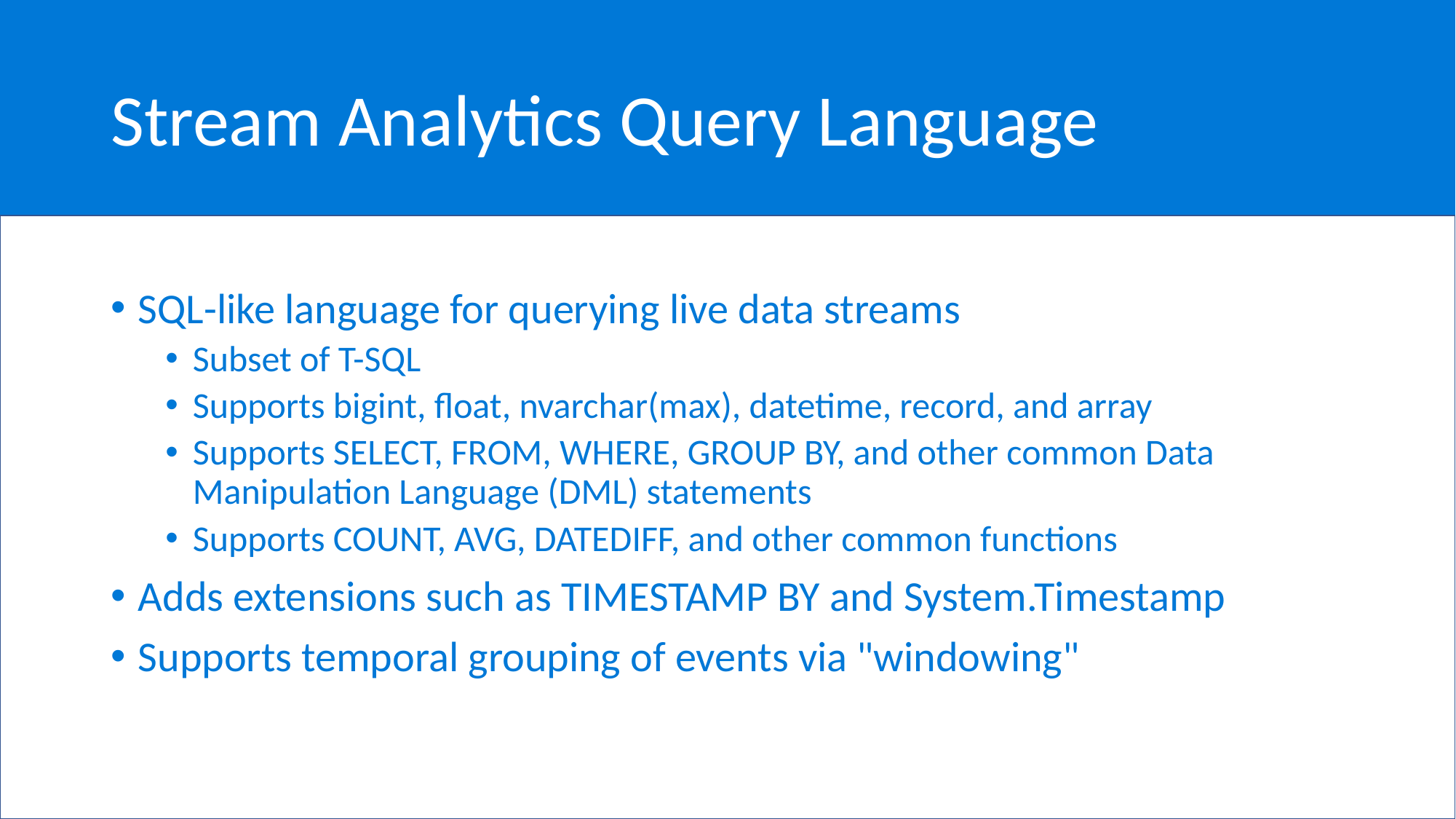

# Stream Analytics Query Language

SQL-like language for querying live data streams
Subset of T-SQL
Supports bigint, float, nvarchar(max), datetime, record, and array
Supports SELECT, FROM, WHERE, GROUP BY, and other common Data Manipulation Language (DML) statements
Supports COUNT, AVG, DATEDIFF, and other common functions
Adds extensions such as TIMESTAMP BY and System.Timestamp
Supports temporal grouping of events via "windowing"